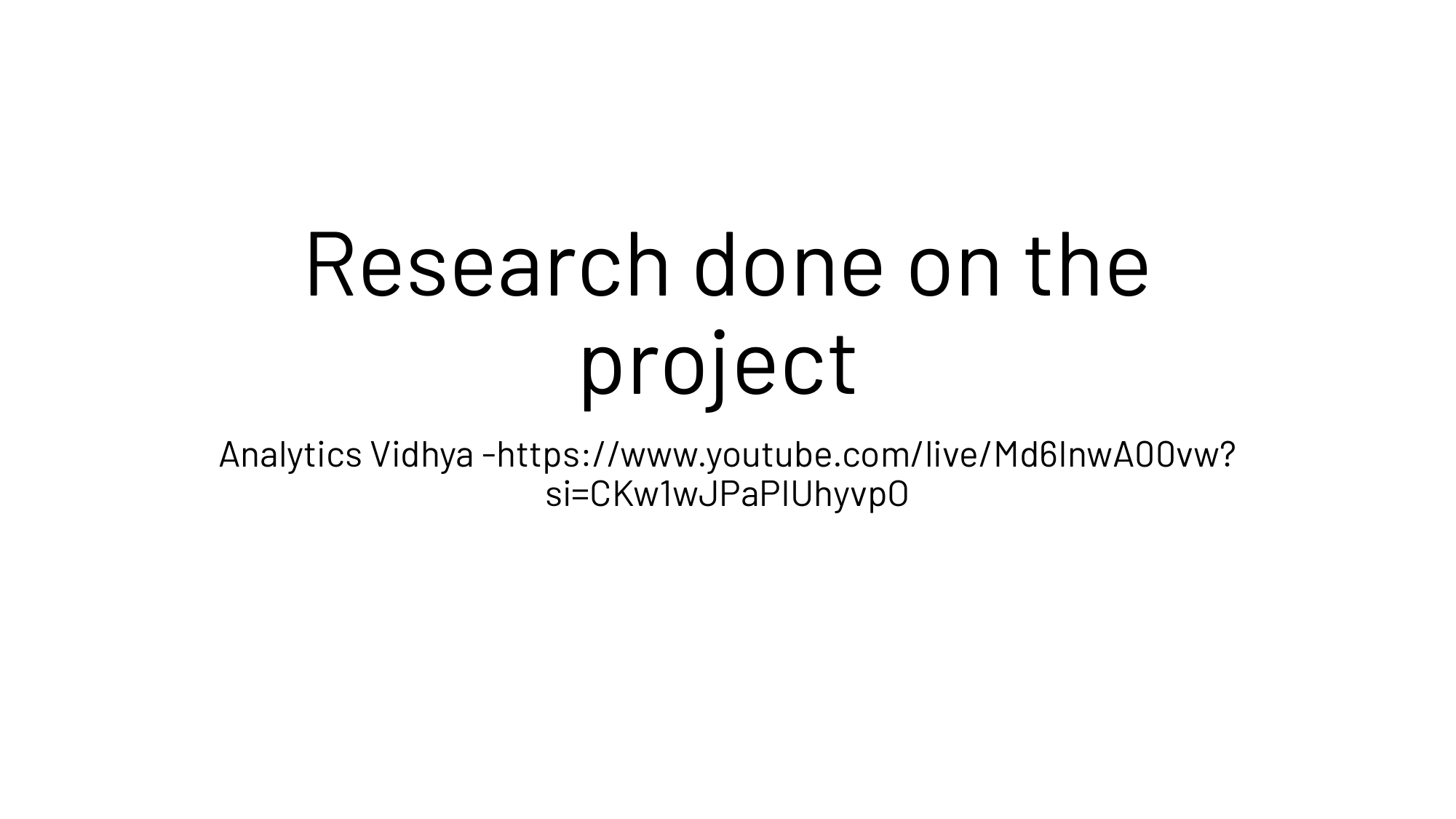

# Research done on the project
Analytics Vidhya -https://www.youtube.com/live/Md6InwA00vw?si=CKw1wJPaPIUhyvpO